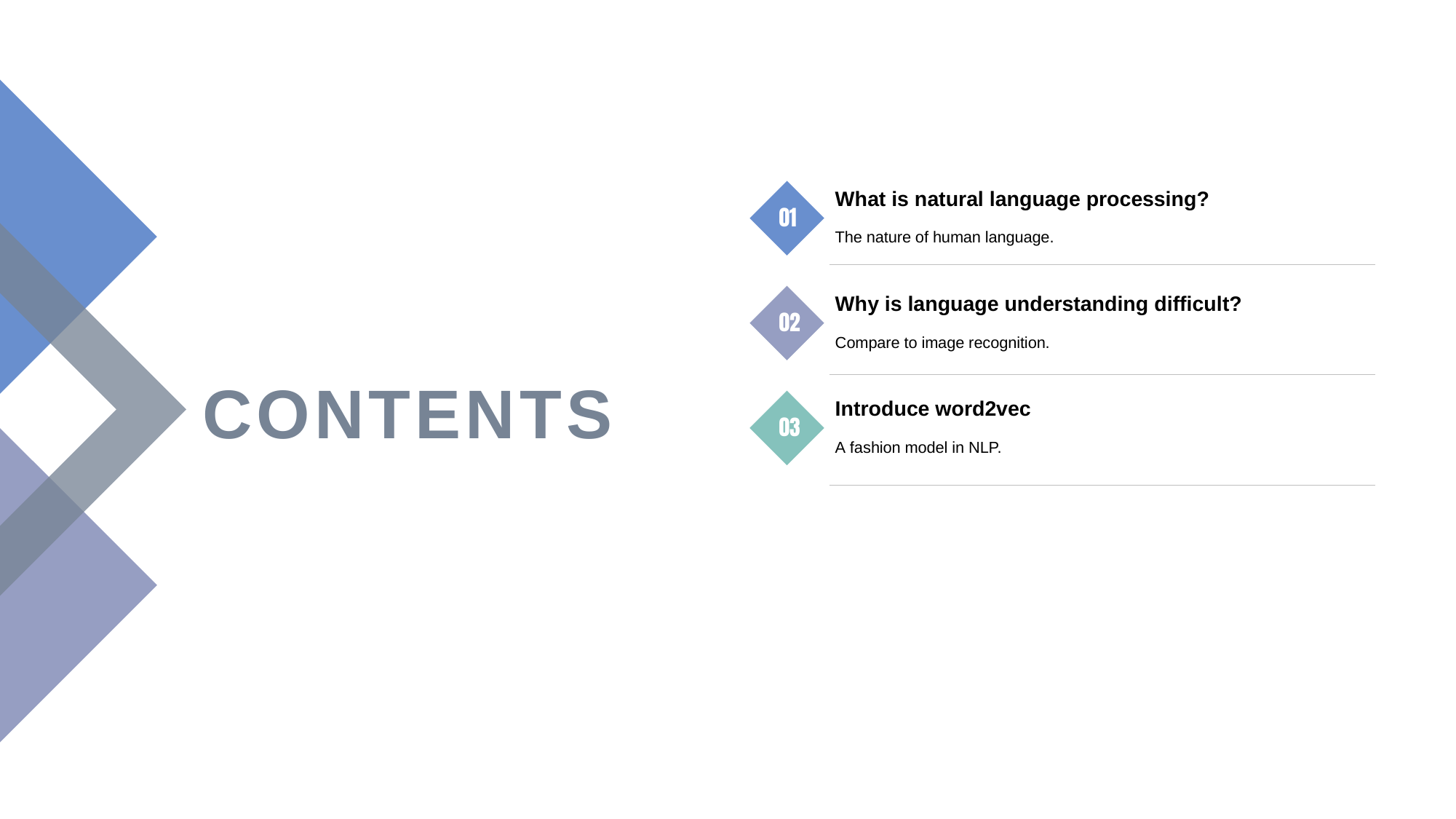

What is natural language processing?
01
The nature of human language.
Why is language understanding difficult?
02
Compare to image recognition.
CONTENTS
Introduce word2vec
03
A fashion model in NLP.